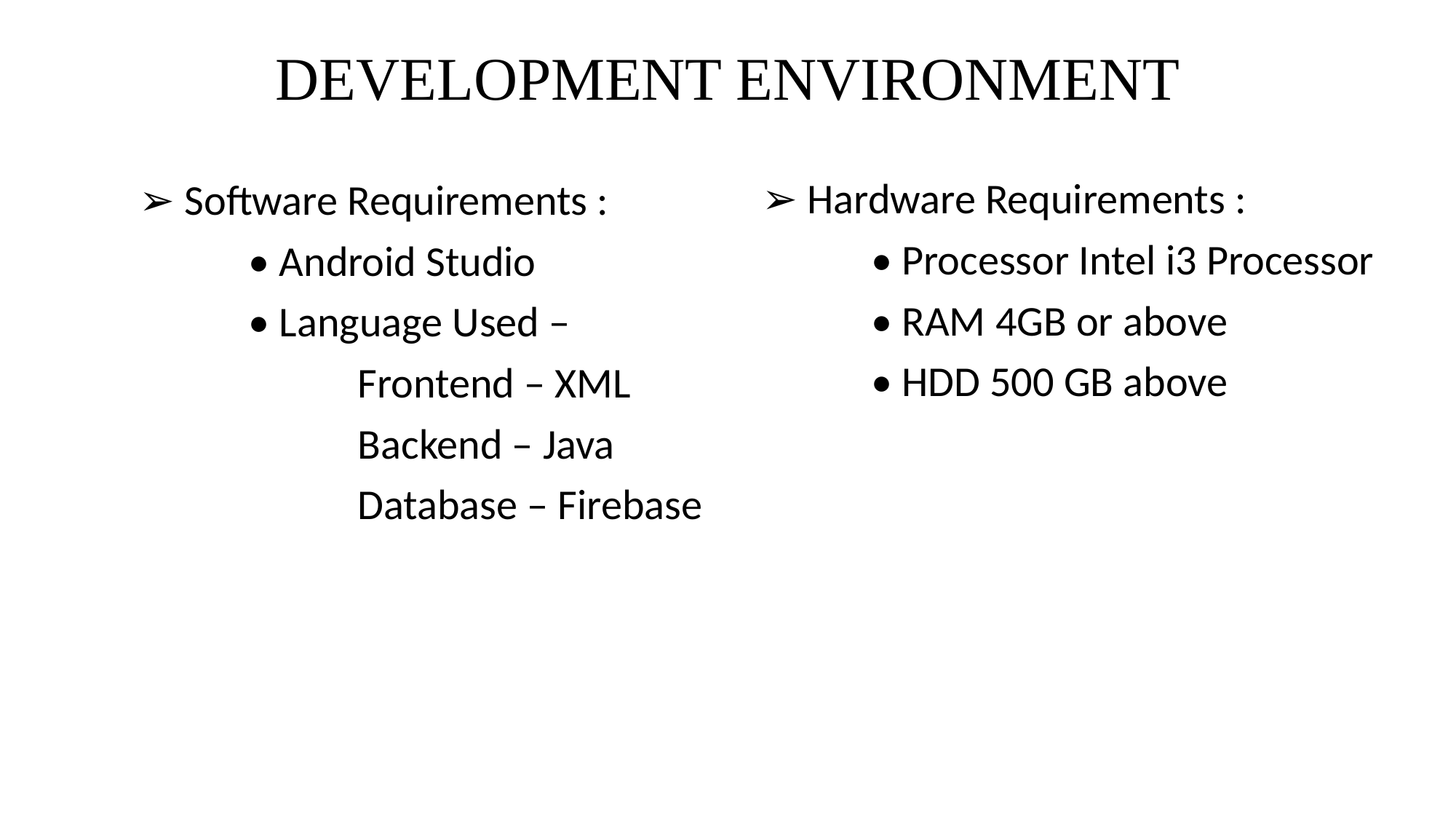

# DEVELOPMENT ENVIRONMENT
➢ Hardware Requirements :
	• Processor Intel i3 Processor
 	• RAM 4GB or above
	• HDD 500 GB above

➢ Software Requirements :
	• Android Studio
	• Language Used –
		Frontend – XML
 		Backend – Java
		Database – Firebase